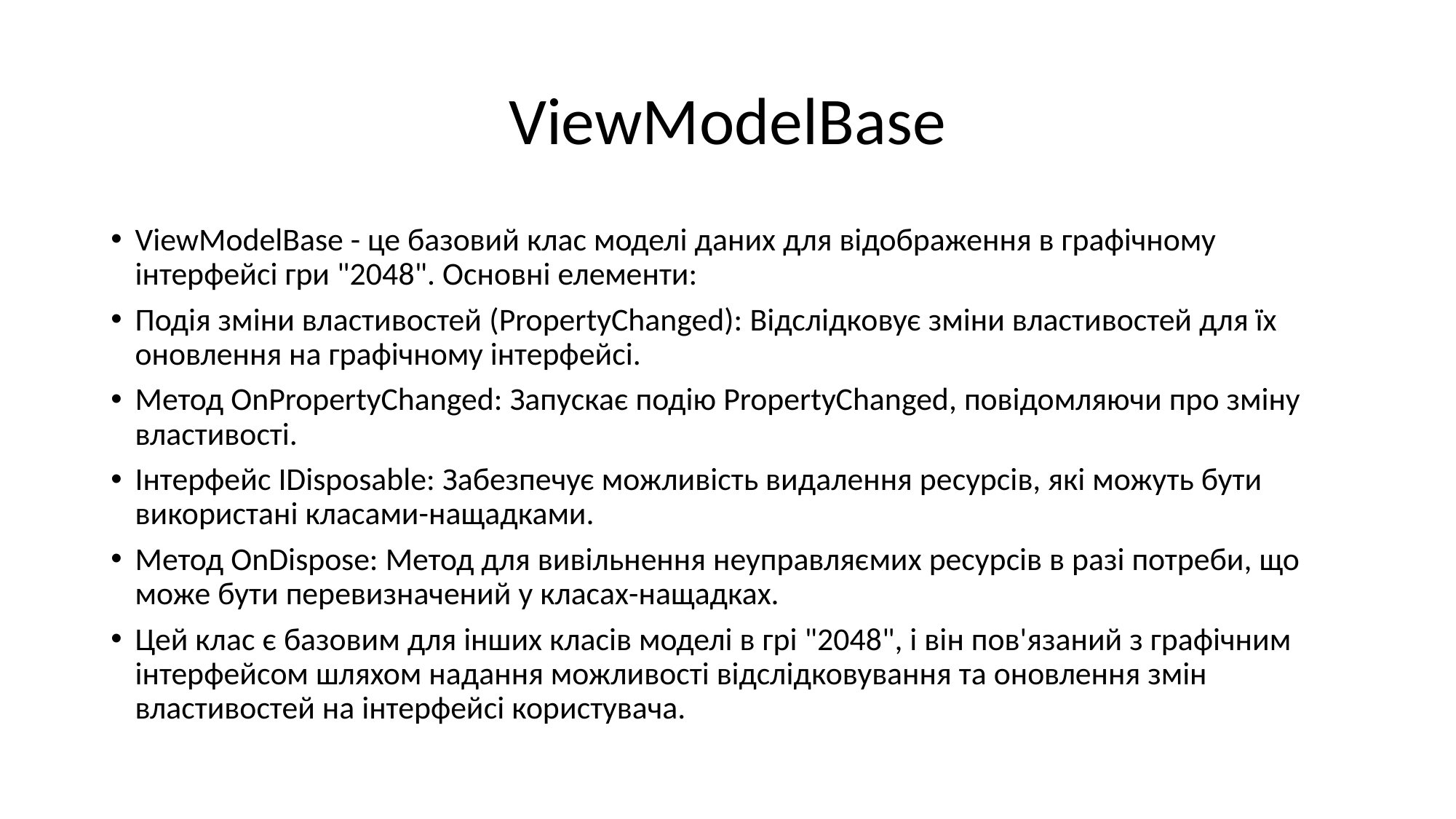

# ViewModelBase
ViewModelBase - це базовий клас моделі даних для відображення в графічному інтерфейсі гри "2048". Основні елементи:
Подія зміни властивостей (PropertyChanged): Відслідковує зміни властивостей для їх оновлення на графічному інтерфейсі.
Метод OnPropertyChanged: Запускає подію PropertyChanged, повідомляючи про зміну властивості.
Інтерфейс IDisposable: Забезпечує можливість видалення ресурсів, які можуть бути використані класами-нащадками.
Метод OnDispose: Метод для вивільнення неуправляємих ресурсів в разі потреби, що може бути перевизначений у класах-нащадках.
Цей клас є базовим для інших класів моделі в грі "2048", і він пов'язаний з графічним інтерфейсом шляхом надання можливості відслідковування та оновлення змін властивостей на інтерфейсі користувача.